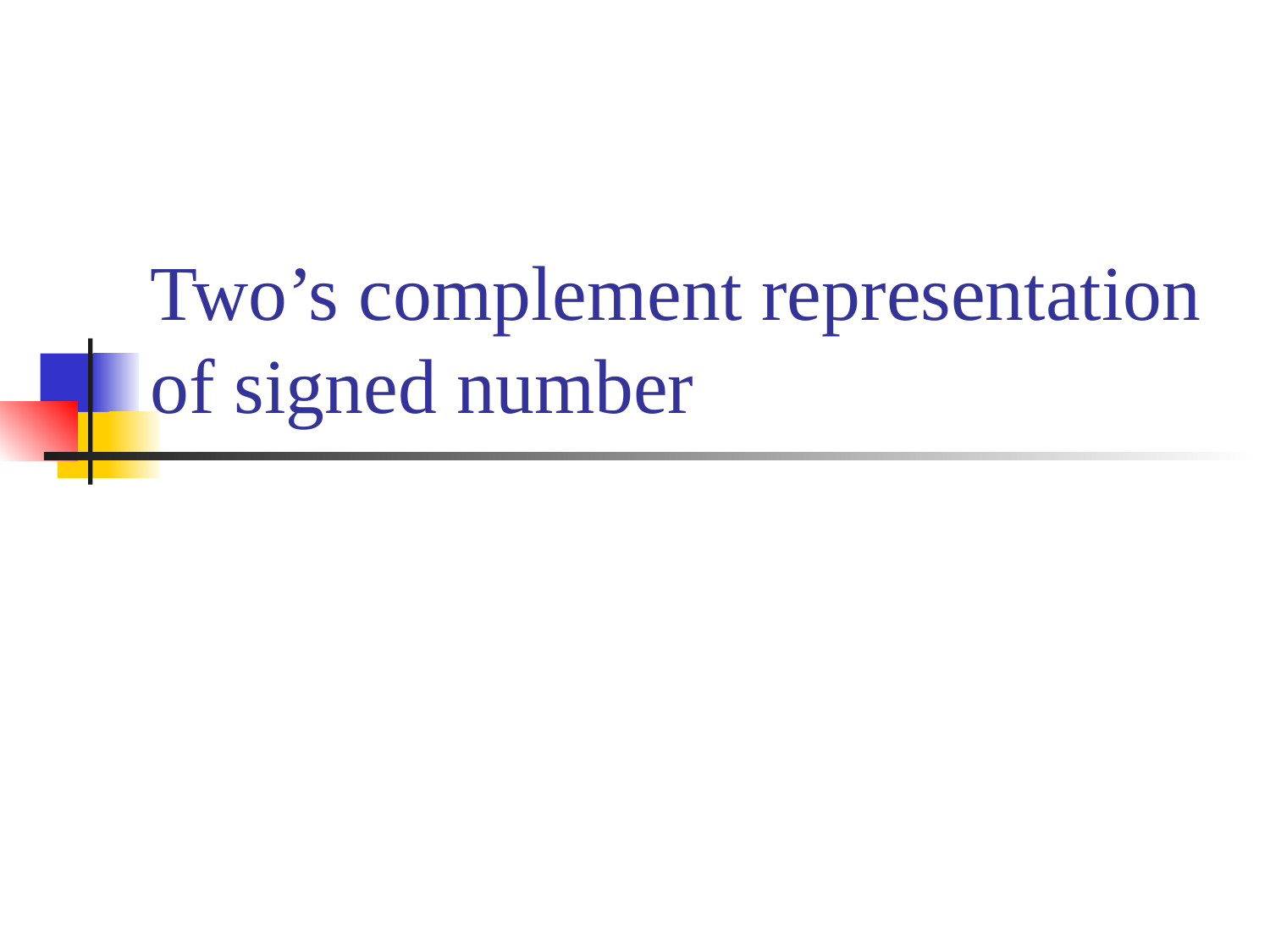

# Two’s complement representation of signed number